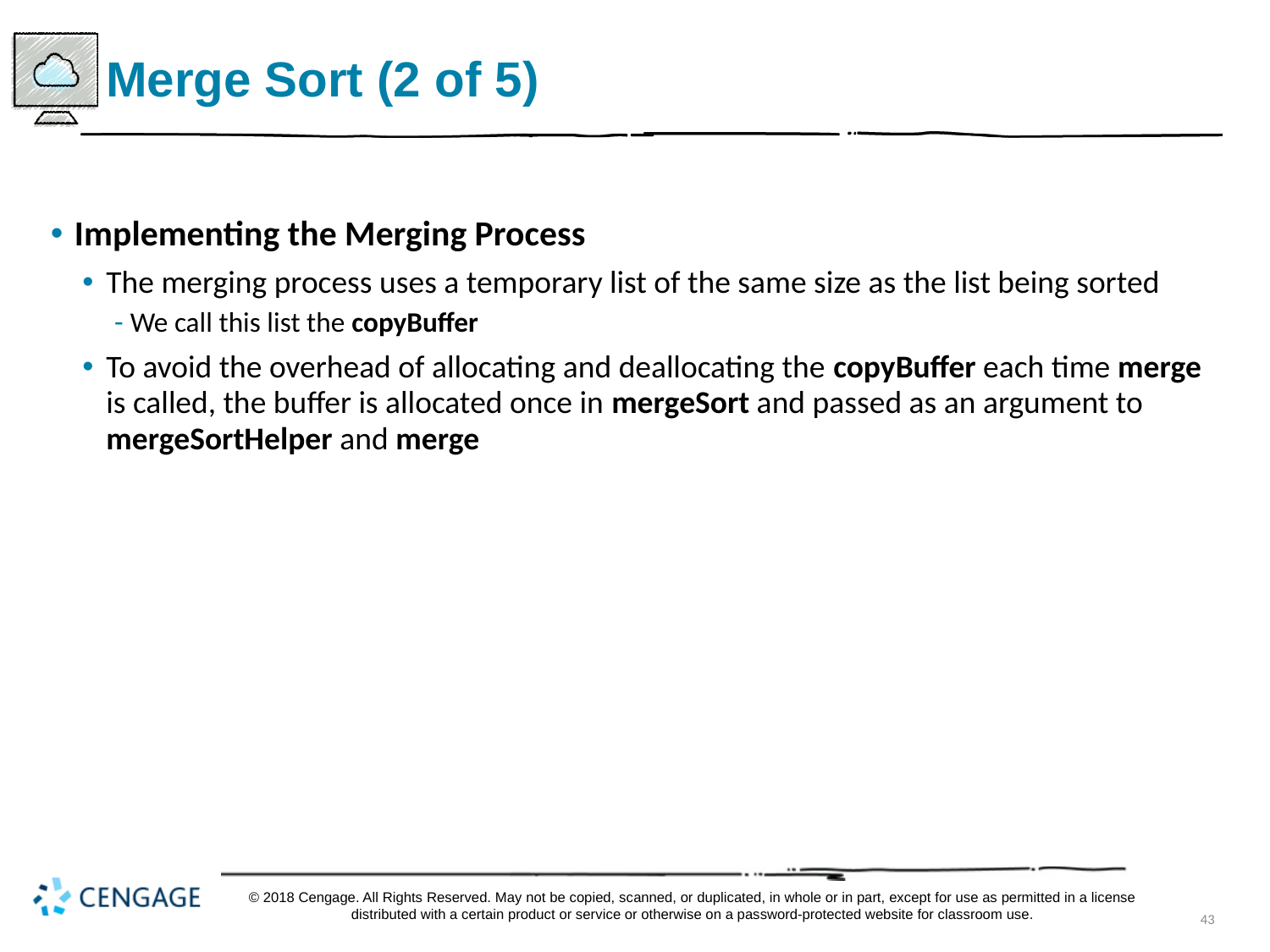

# Merge Sort (2 of 5)
Implementing the Merging Process
The merging process uses a temporary list of the same size as the list being sorted
We call this list the copyBuffer
To avoid the overhead of allocating and deallocating the copyBuffer each time merge is called, the buffer is allocated once in mergeSort and passed as an argument to mergeSortHelper and merge
© 2018 Cengage. All Rights Reserved. May not be copied, scanned, or duplicated, in whole or in part, except for use as permitted in a license distributed with a certain product or service or otherwise on a password-protected website for classroom use.